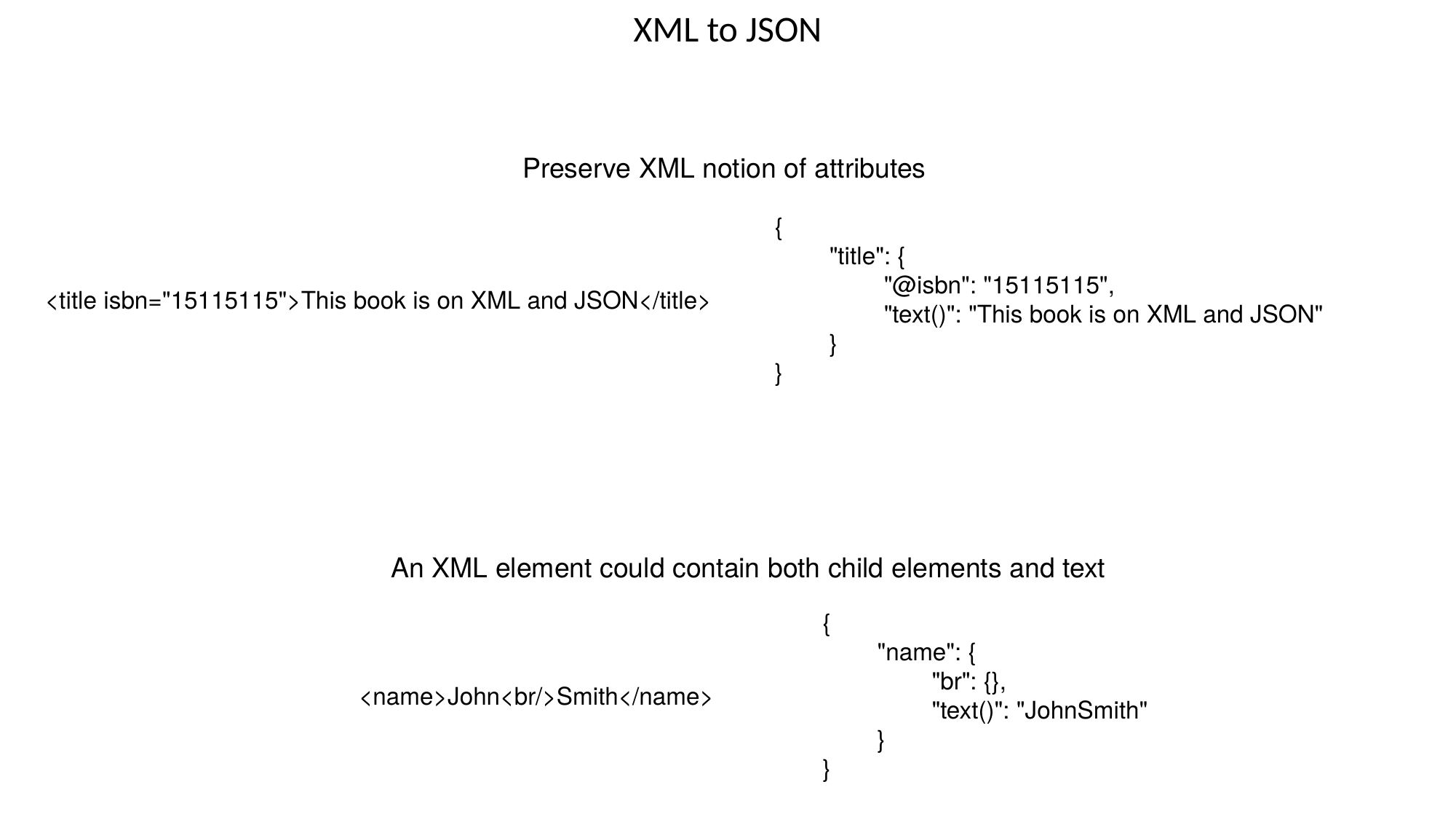

XML to JSON
Preserve XML notion of attributes
{
"title": {
"@isbn": "15115115",
"text()": "This book is on XML and JSON"
}
}
<title isbn="15115115">This book is on XML and JSON</title>
An XML element could contain both child elements and text
{
"name": {
"br": {},
"text()": "JohnSmith"
}
}
<name>John<br/>Smith</name>